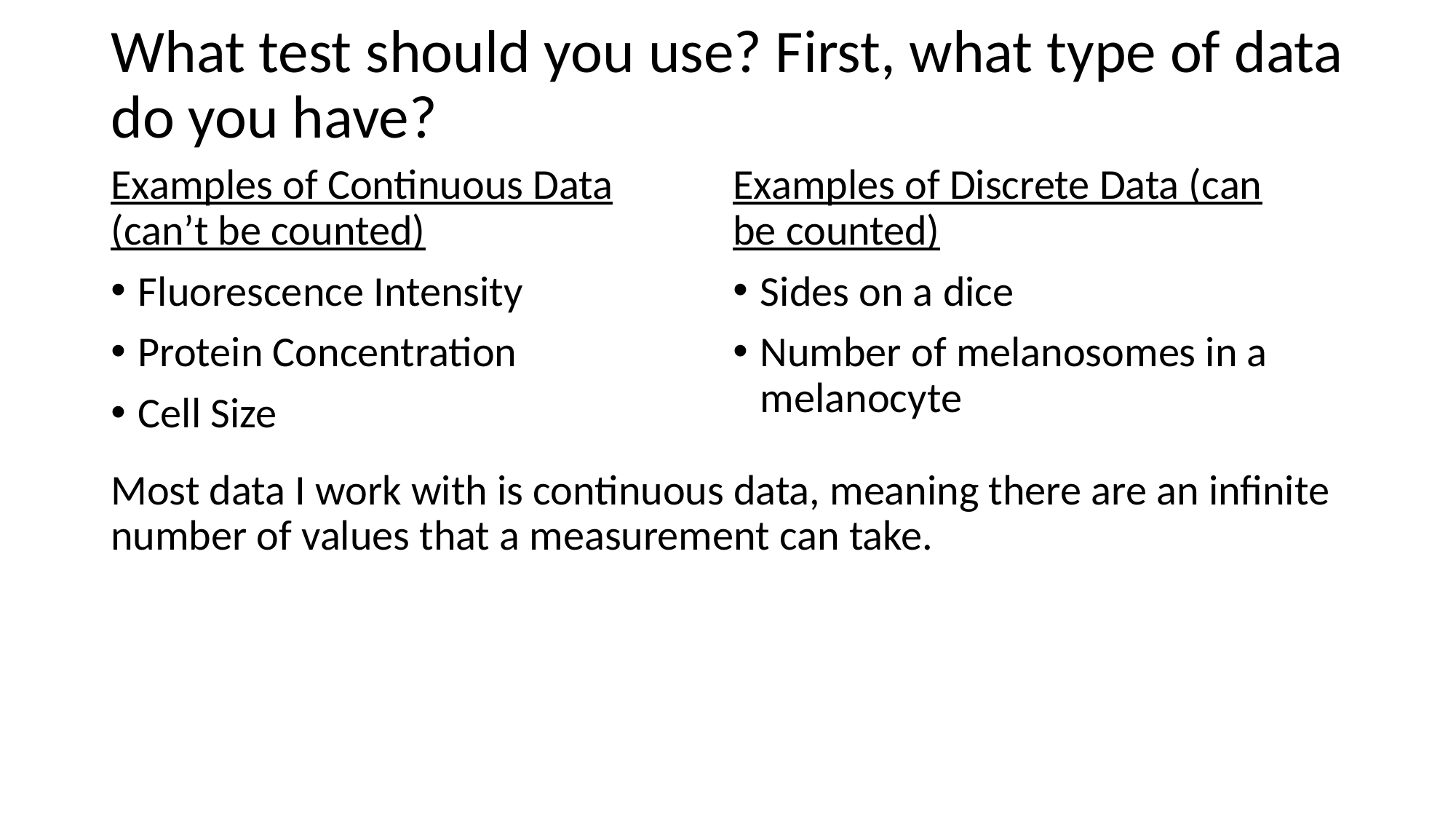

# What test should you use? First, what type of data do you have?
Examples of Continuous Data (can’t be counted)
Fluorescence Intensity
Protein Concentration
Cell Size
Examples of Discrete Data (can be counted)
Sides on a dice
Number of melanosomes in a melanocyte

Most data I work with is continuous data, meaning there are an infinite number of values that a measurement can take.